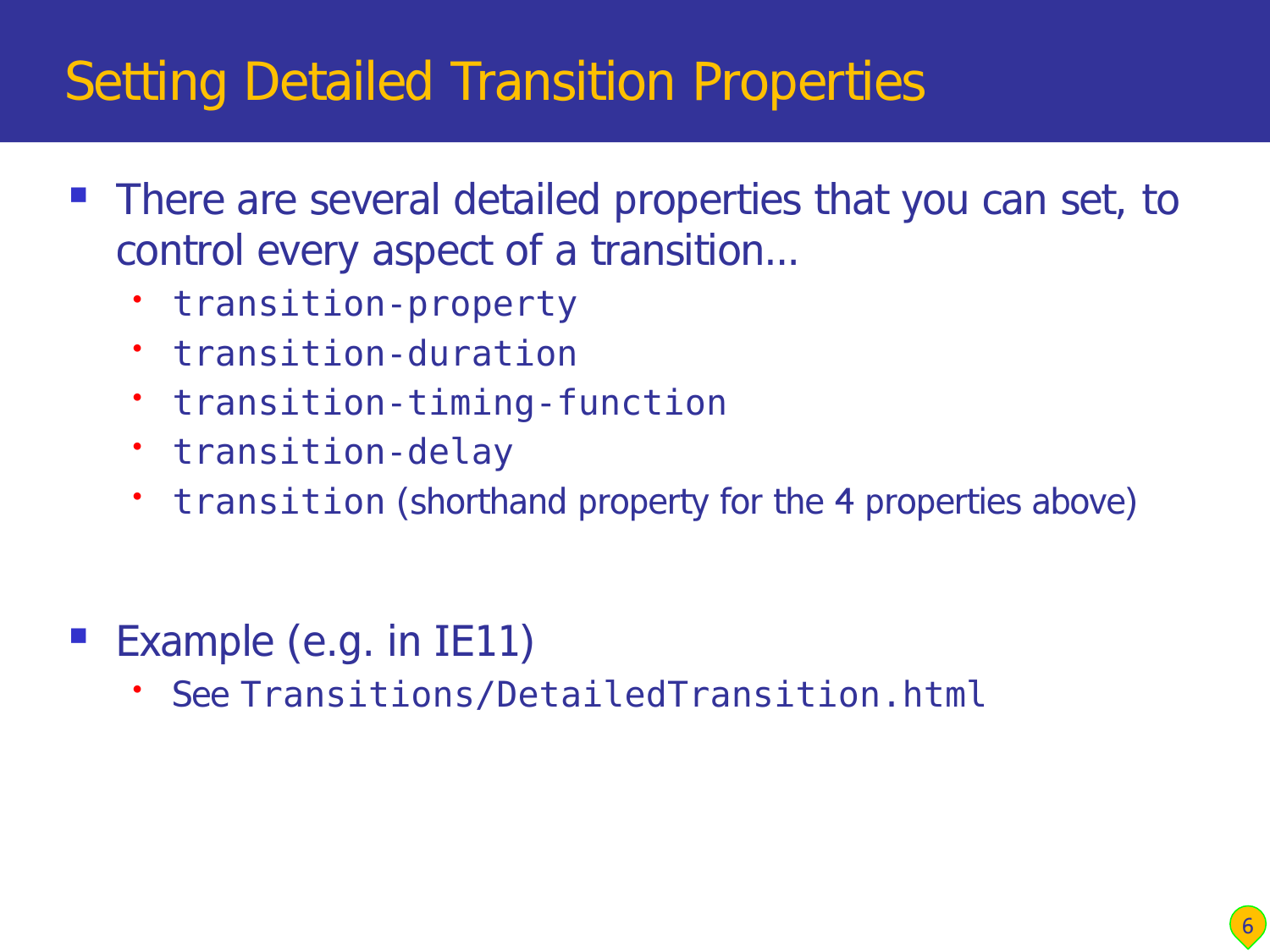

# Setting Detailed Transition Properties
There are several detailed properties that you can set, to control every aspect of a transition…
transition-property
transition-duration
transition-timing-function
transition-delay
transition (shorthand property for the 4 properties above)

Example (e.g. in IE11)
See Transitions/DetailedTransition.html

6